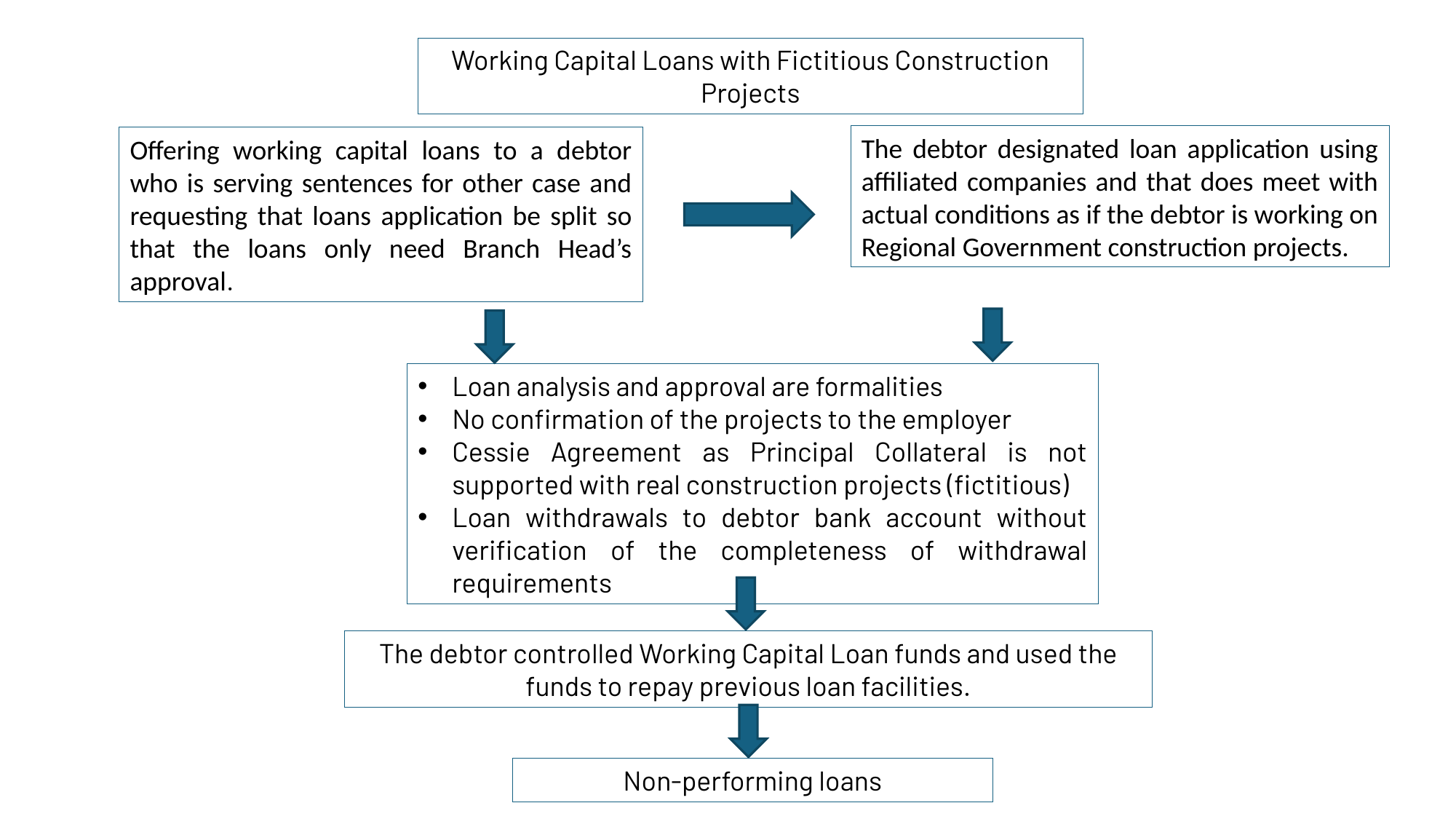

Working Capital Loans with Fictitious Construction Projects
The debtor designated loan application using affiliated companies and that does meet with actual conditions as if the debtor is working on Regional Government construction projects.
Offering working capital loans to a debtor who is serving sentences for other case and requesting that loans application be split so that the loans only need Branch Head’s approval.

Loan analysis and approval are formalities
No confirmation of the projects to the employer
Cessie Agreement as Principal Collateral is not supported with real construction projects (fictitious)
Loan withdrawals to debtor bank account without verification of the completeness of withdrawal requirements

The debtor controlled Working Capital Loan funds and used the funds to repay previous loan facilities.

Non-performing loans